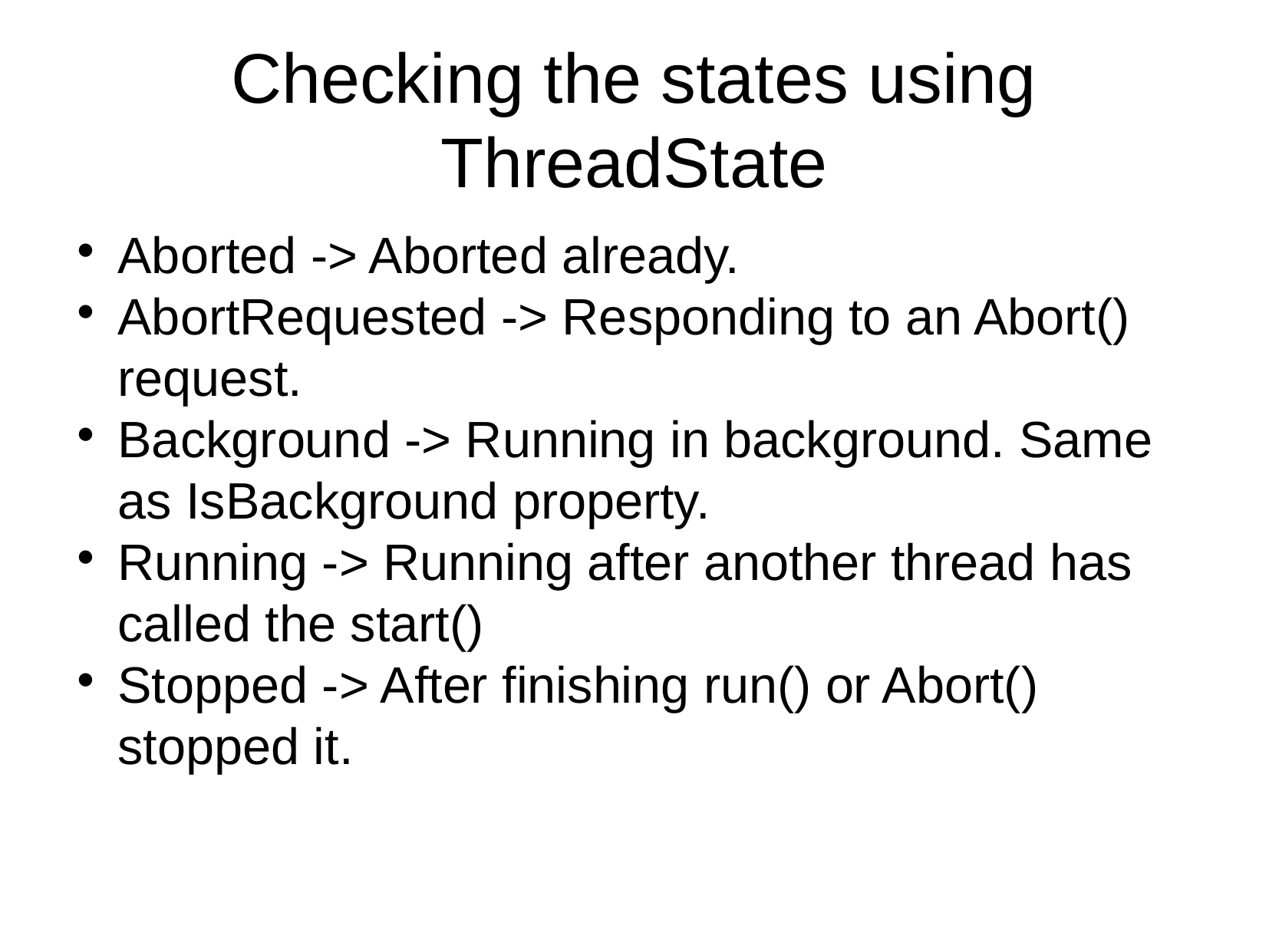

Checking the states using ThreadState
Aborted -> Aborted already.
AbortRequested -> Responding to an Abort() request.
Background -> Running in background. Same as IsBackground property.
Running -> Running after another thread has called the start()
Stopped -> After finishing run() or Abort() stopped it.